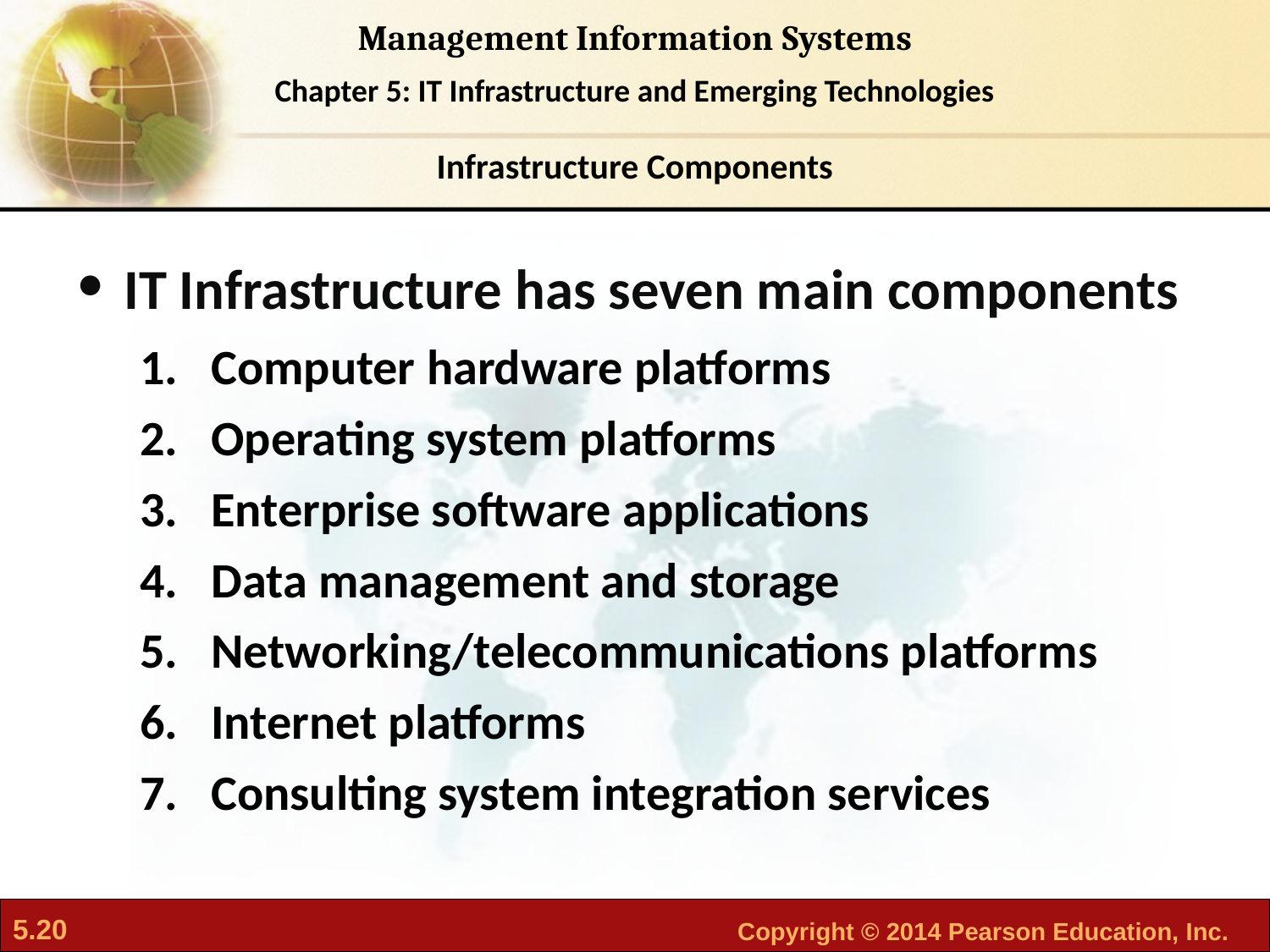

Infrastructure Components
IT Infrastructure has seven main components
Computer hardware platforms
Operating system platforms
Enterprise software applications
Data management and storage
Networking/telecommunications platforms
Internet platforms
Consulting system integration services